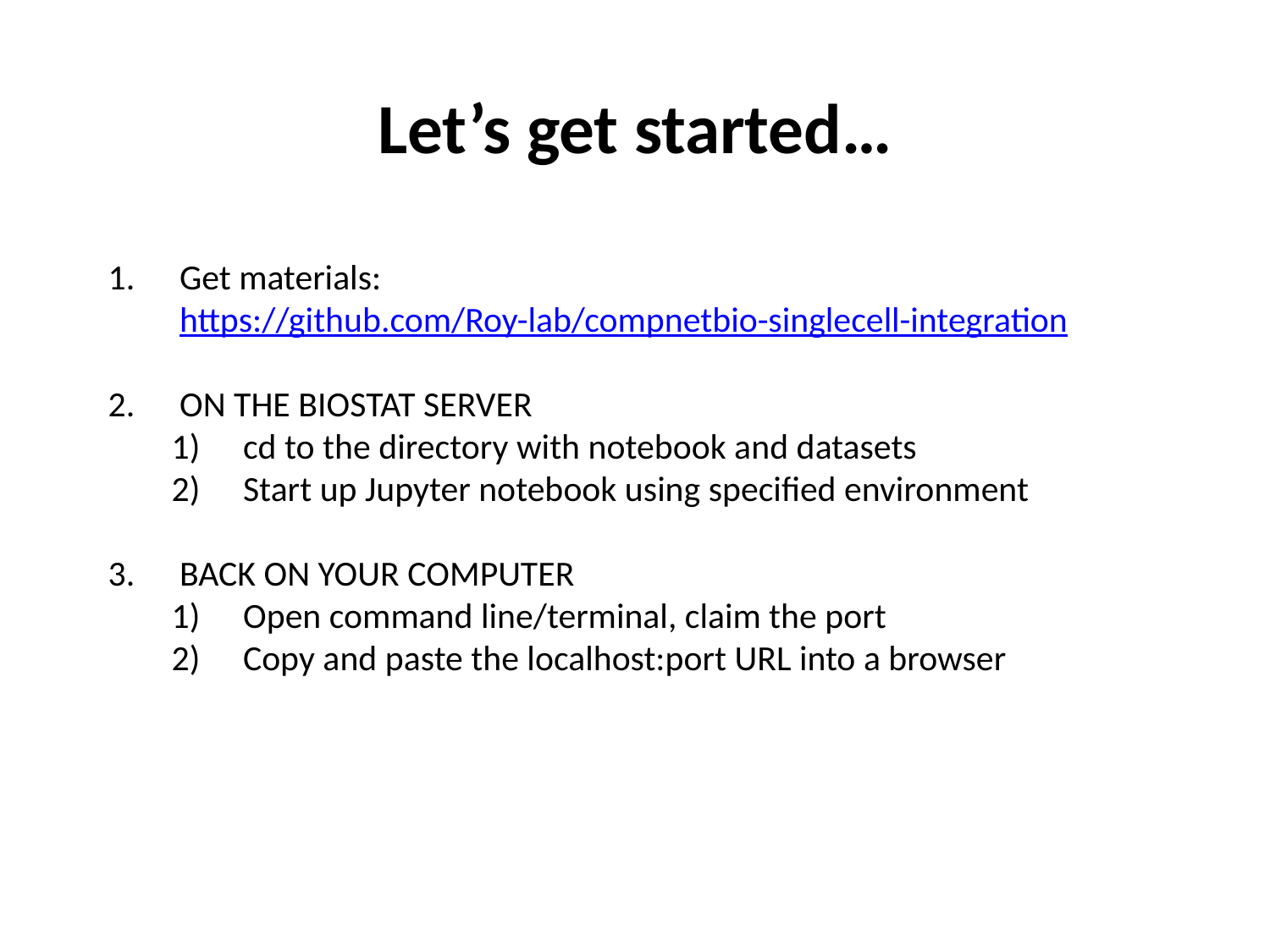

# Let’s get started…
Get materials: https://github.com/Roy-lab/compnetbio-singlecell-integration

ON THE BIOSTAT SERVER
cd to the directory with notebook and datasets
Start up Jupyter notebook using specified environment

BACK ON YOUR COMPUTER
Open command line/terminal, claim the port
Copy and paste the localhost:port URL into a browser